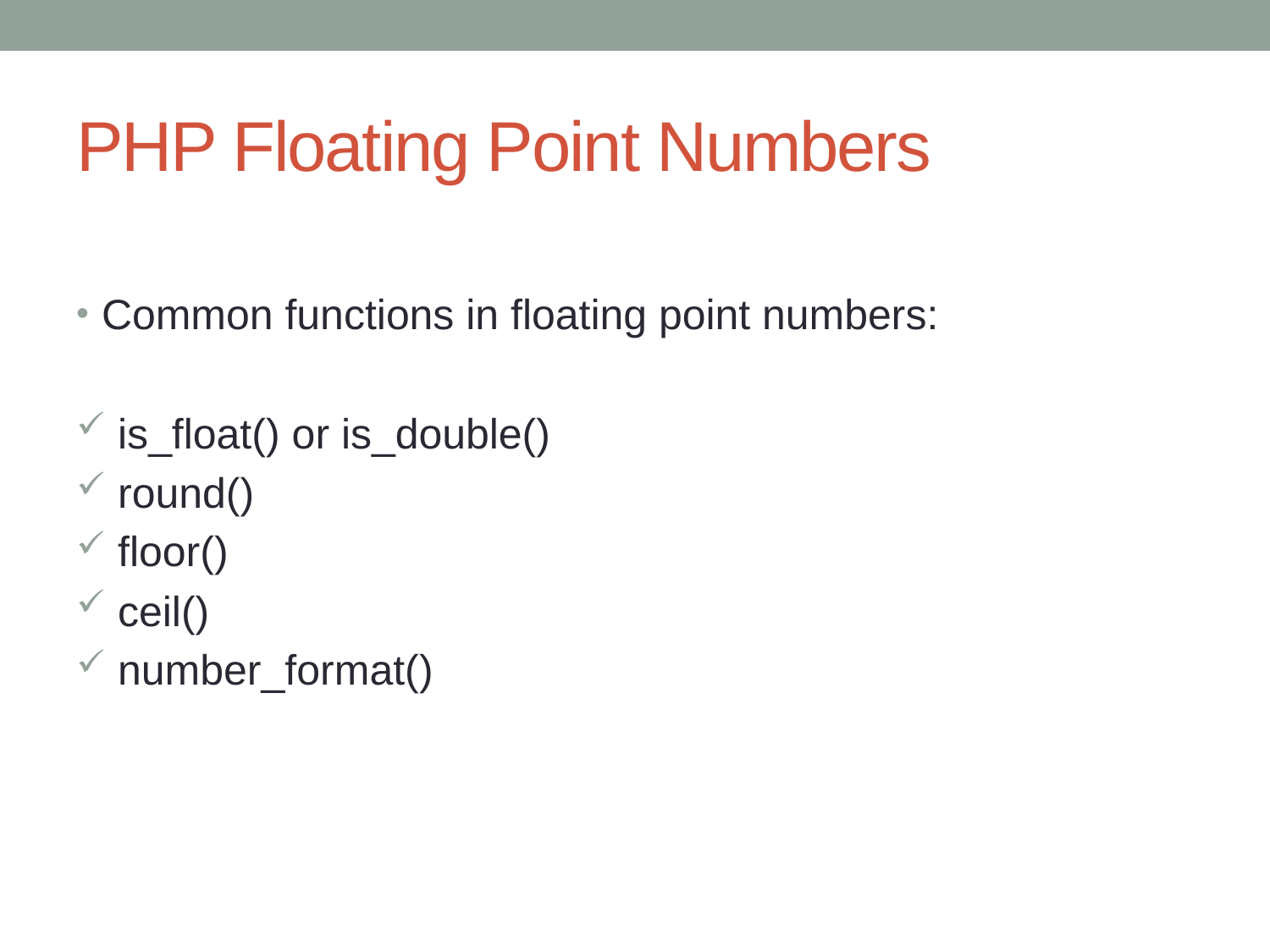

# PHP Floating Point Numbers

Common functions in floating point numbers:

 is_float() or is_double()
 round()
 floor()
 ceil()
 number_format()